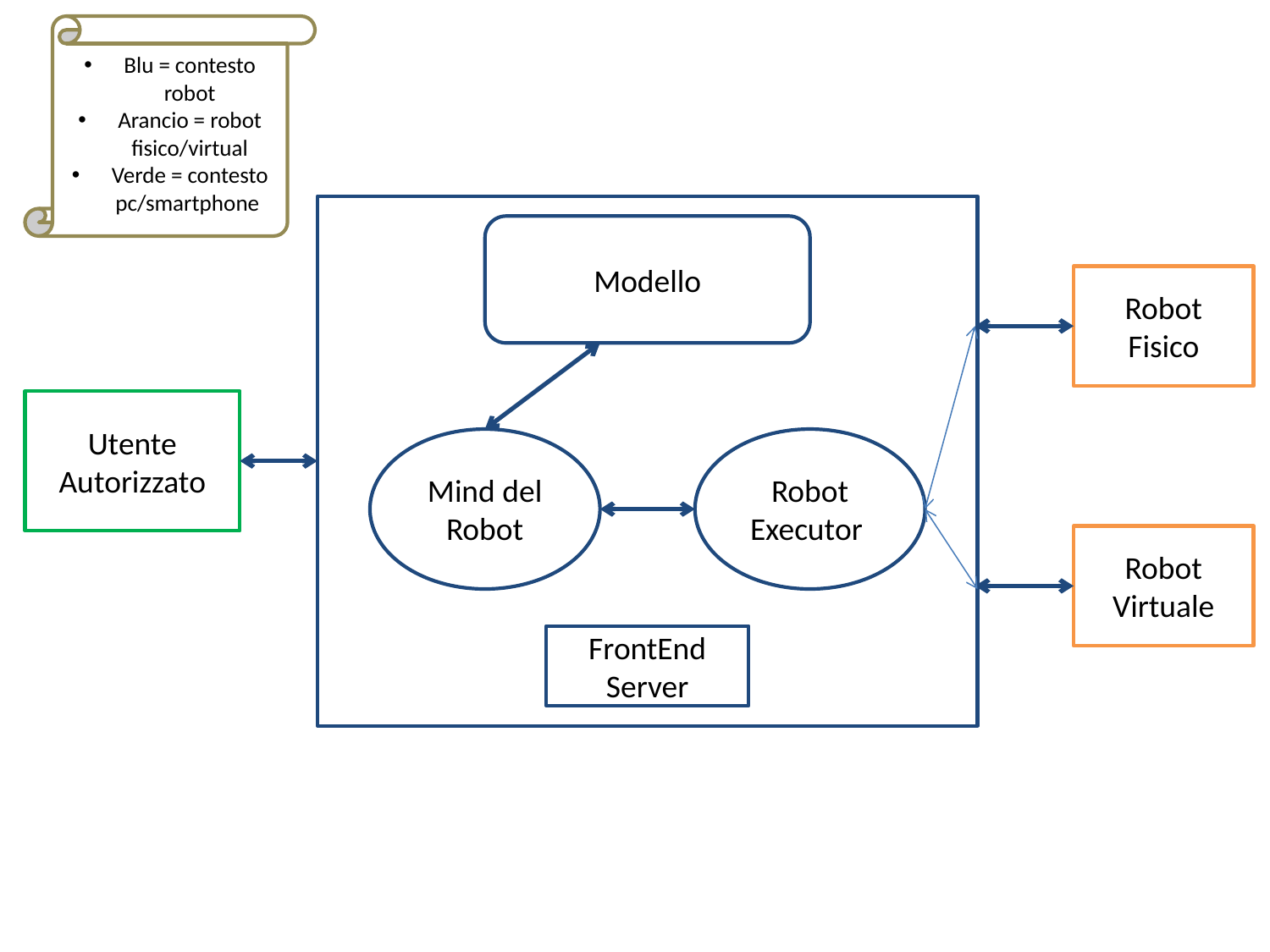

Blu = contesto robot
Arancio = robot fisico/virtual
Verde = contesto pc/smartphone

Modello
Robot
Fisico
Utente
Autorizzato
Mind del Robot
Robot
Executor
Robot
Virtuale
FrontEnd Server